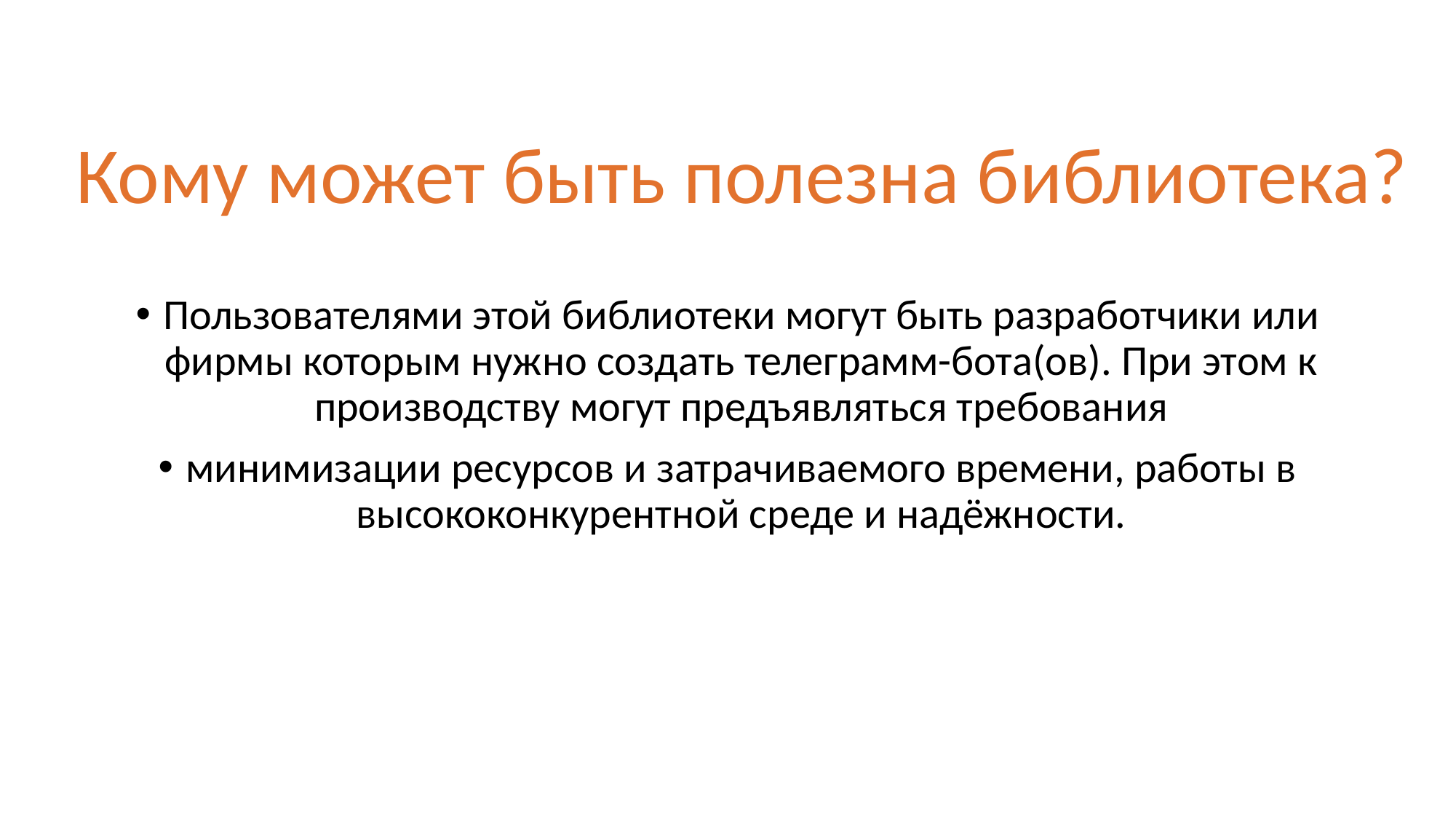

# Кому может быть полезна библиотека?
Пользователями этой библиотеки могут быть разработчики или фирмы которым нужно создать телеграмм-бота(ов). При этом к производству могут предъявляться требования
минимизации ресурсов и затрачиваемого времени, работы в высококонкурентной среде и надёжности.